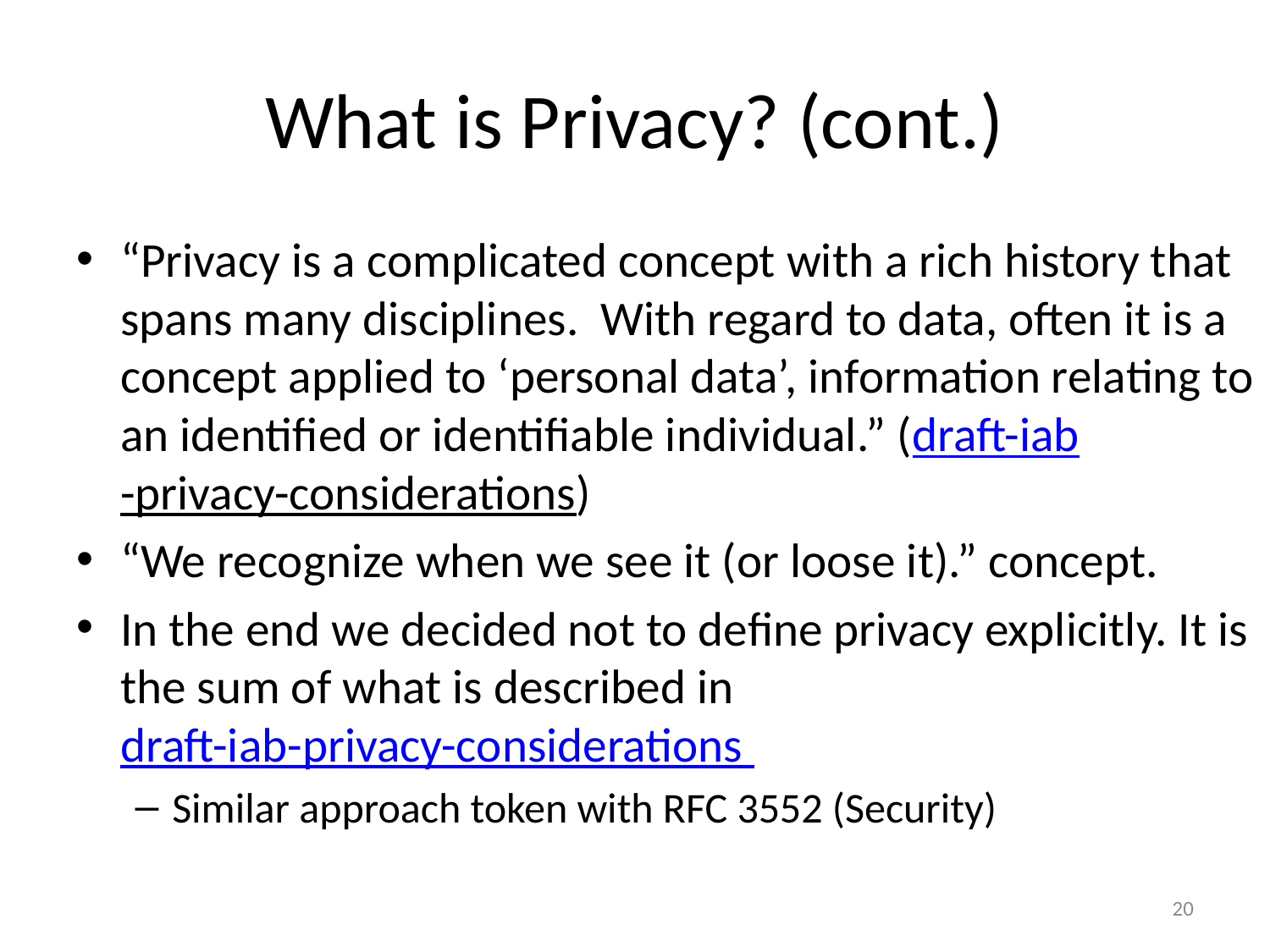

# What is Privacy? (cont.)
“Privacy is a complicated concept with a rich history that spans many disciplines.  With regard to data, often it is a concept applied to ‘personal data’, information relating to an identified or identifiable individual.” (draft-iab-privacy-considerations)
“We recognize when we see it (or loose it).” concept.
In the end we decided not to define privacy explicitly. It is the sum of what is described in draft-iab-privacy-considerations
Similar approach token with RFC 3552 (Security)

20